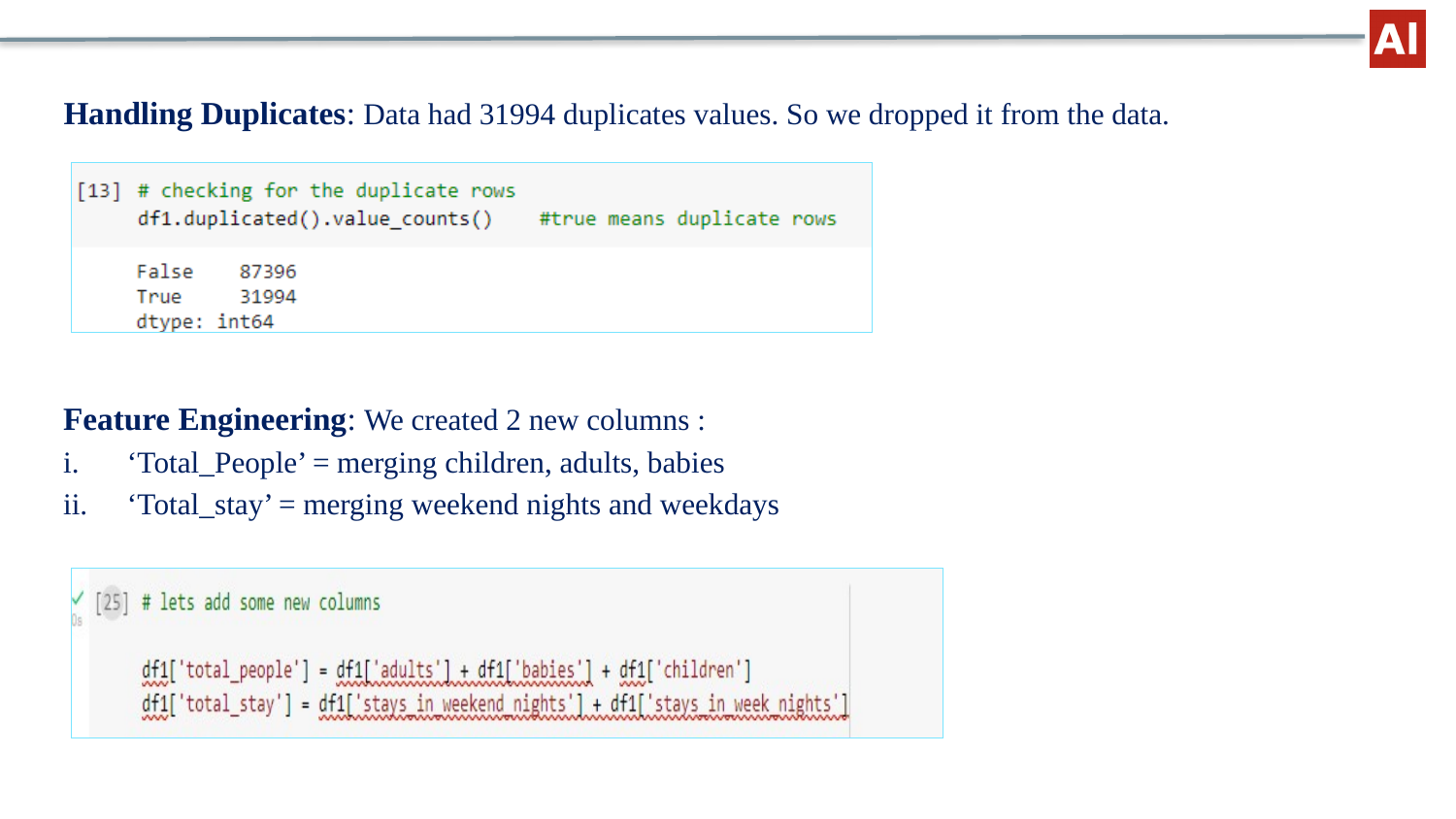

Handling Duplicates: Data had 31994 duplicates values. So we dropped it from the data.

Feature Engineering: We created 2 new columns :
‘Total_People’ = merging children, adults, babies
‘Total_stay’ = merging weekend nights and weekdays